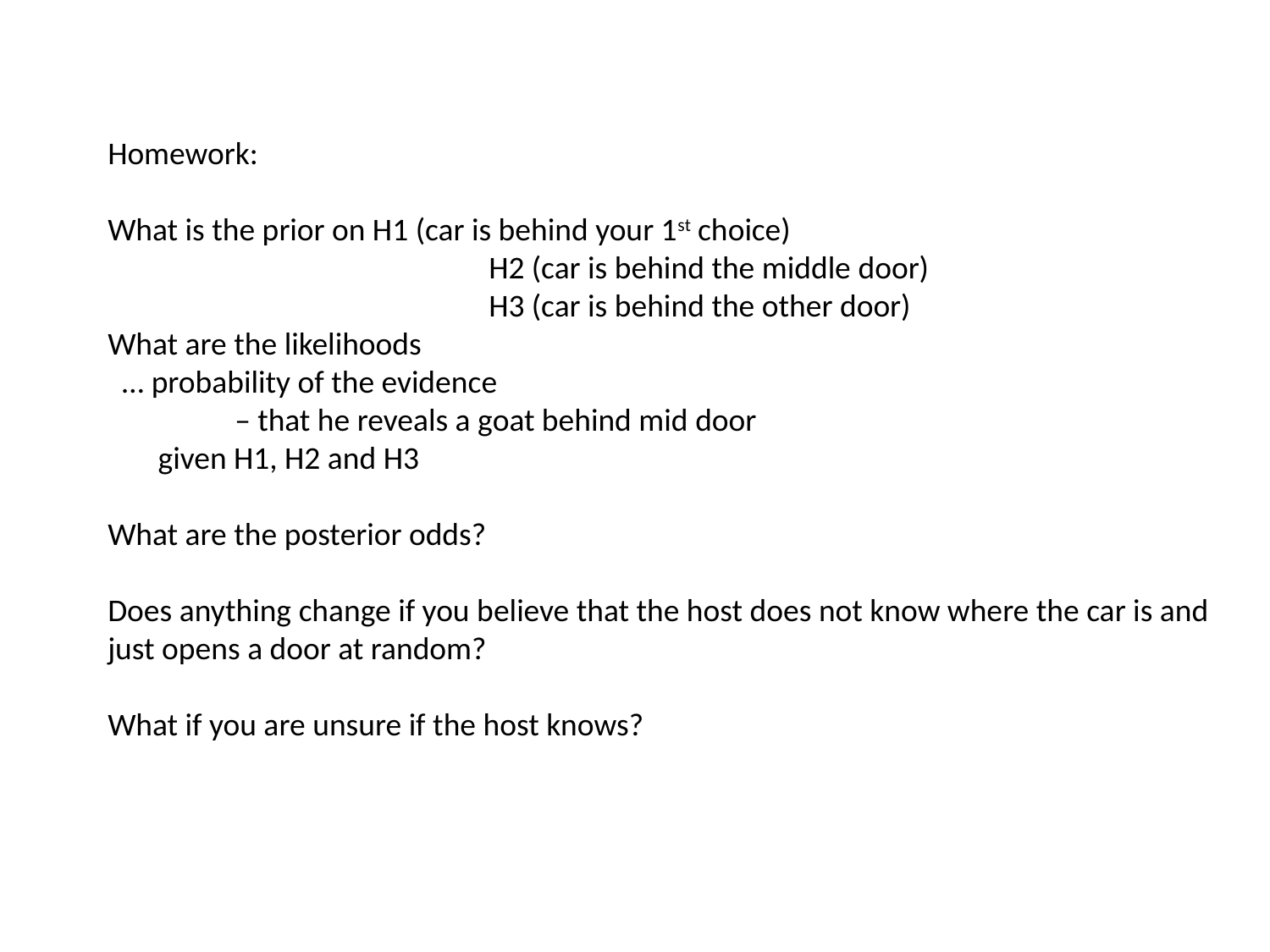

Homework:

What is the prior on H1 (car is behind your 1st choice)
			H2 (car is behind the middle door)
			H3 (car is behind the other door)
What are the likelihoods
  … probability of the evidence
	– that he reveals a goat behind mid door
       given H1, H2 and H3

What are the posterior odds?

Does anything change if you believe that the host does not know where the car is and just opens a door at random?

What if you are unsure if the host knows?